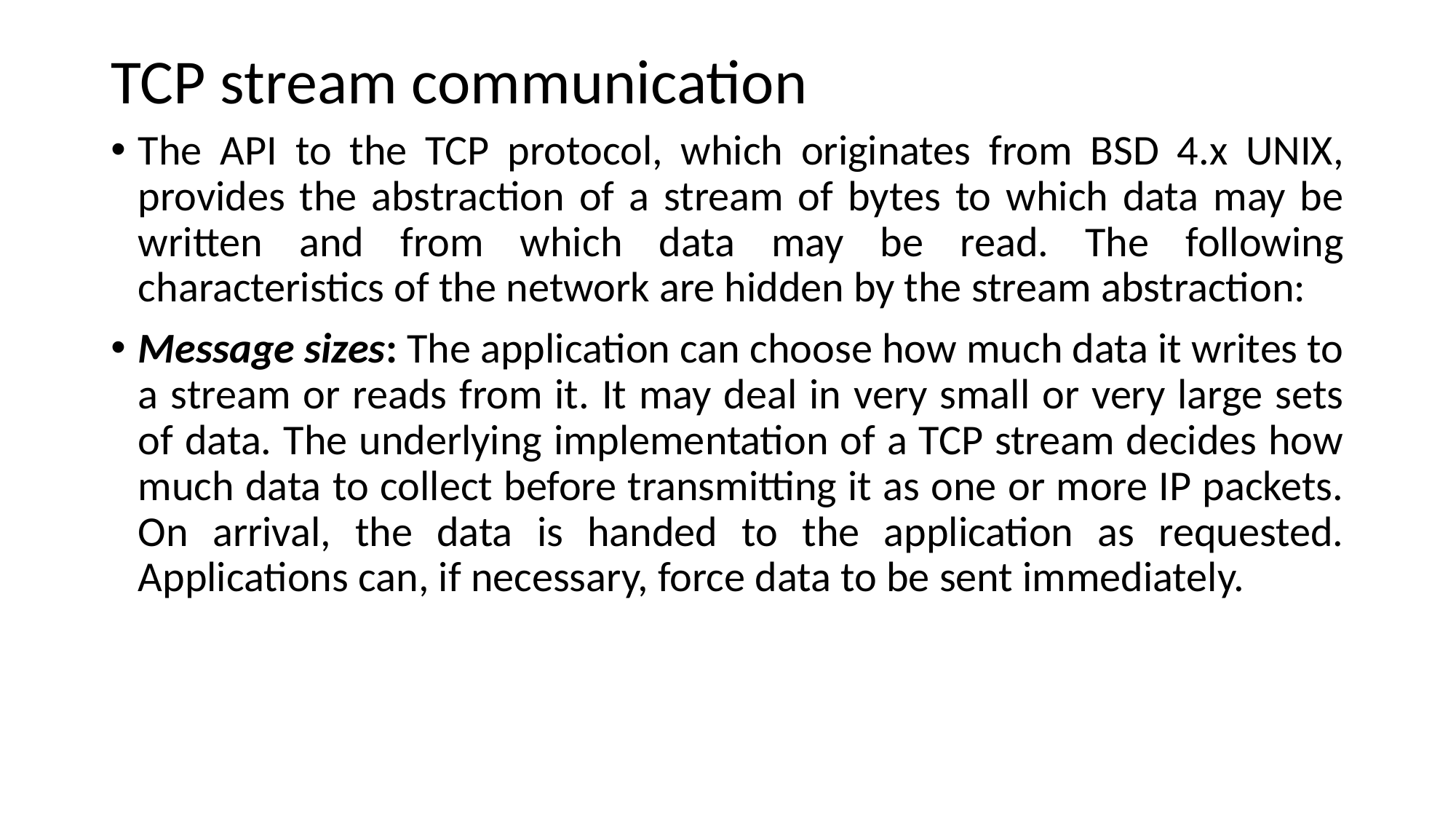

# TCP stream communication
The API to the TCP protocol, which originates from BSD 4.x UNIX, provides the abstraction of a stream of bytes to which data may be written and from which data may be read. The following characteristics of the network are hidden by the stream abstraction:
Message sizes: The application can choose how much data it writes to a stream or reads from it. It may deal in very small or very large sets of data. The underlying implementation of a TCP stream decides how much data to collect before transmitting it as one or more IP packets. On arrival, the data is handed to the application as requested. Applications can, if necessary, force data to be sent immediately.